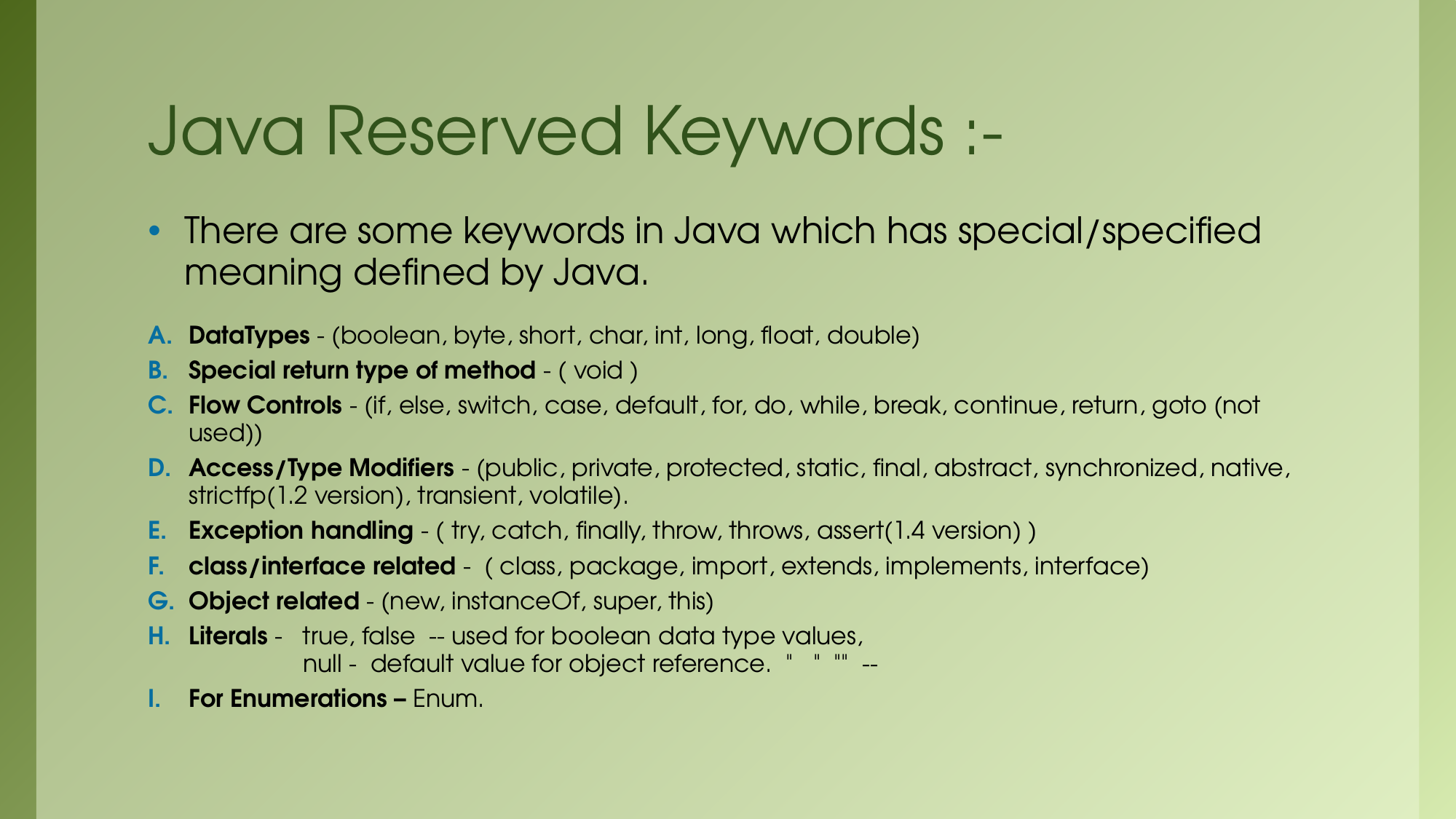

# Java Reserved Keywords :-
There are some keywords in Java which has special/specified meaning defined by Java.
DataTypes - (boolean, byte, short, char, int, long, float, double)
Special return type of method - ( void )
Flow Controls - (if, else, switch, case, default, for, do, while, break, continue, return, goto (not used))
Access/Type Modifiers - (public, private, protected, static, final, abstract, synchronized, native, strictfp(1.2 version), transient, volatile).
Exception handling - ( try, catch, finally, throw, throws, assert(1.4 version) )
class/interface related -  ( class, package, import, extends, implements, interface)
Object related - (new, instanceOf, super, this)
Literals -   true, false  -- used for boolean data type values,
                 null -  default value for object reference.  "   "  ""  --
For Enumerations – Enum.